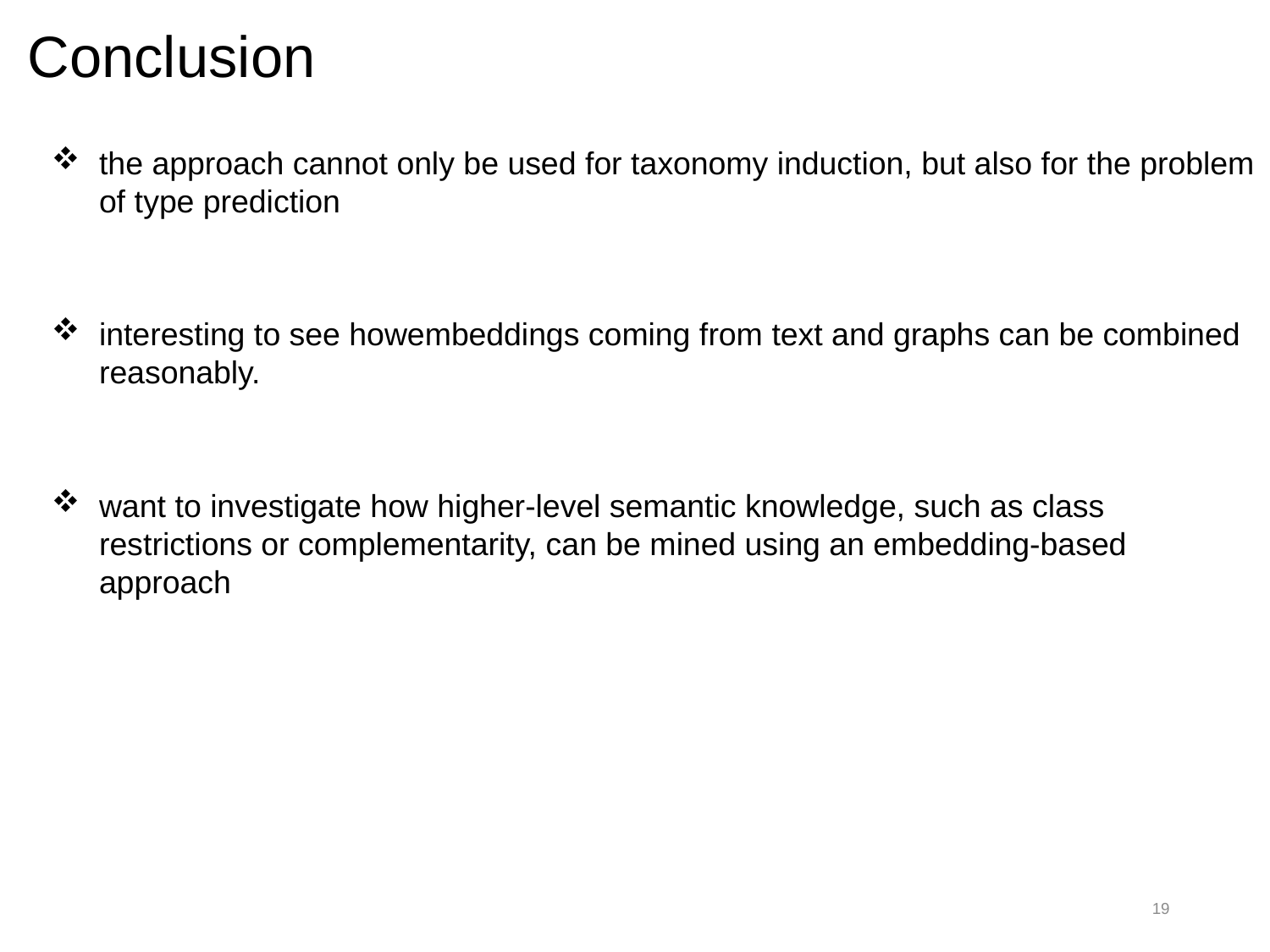

Conclusion
the approach cannot only be used for taxonomy induction, but also for the problem of type prediction

interesting to see howembeddings coming from text and graphs can be combined reasonably.

want to investigate how higher-level semantic knowledge, such as class restrictions or complementarity, can be mined using an embedding-based approach

19